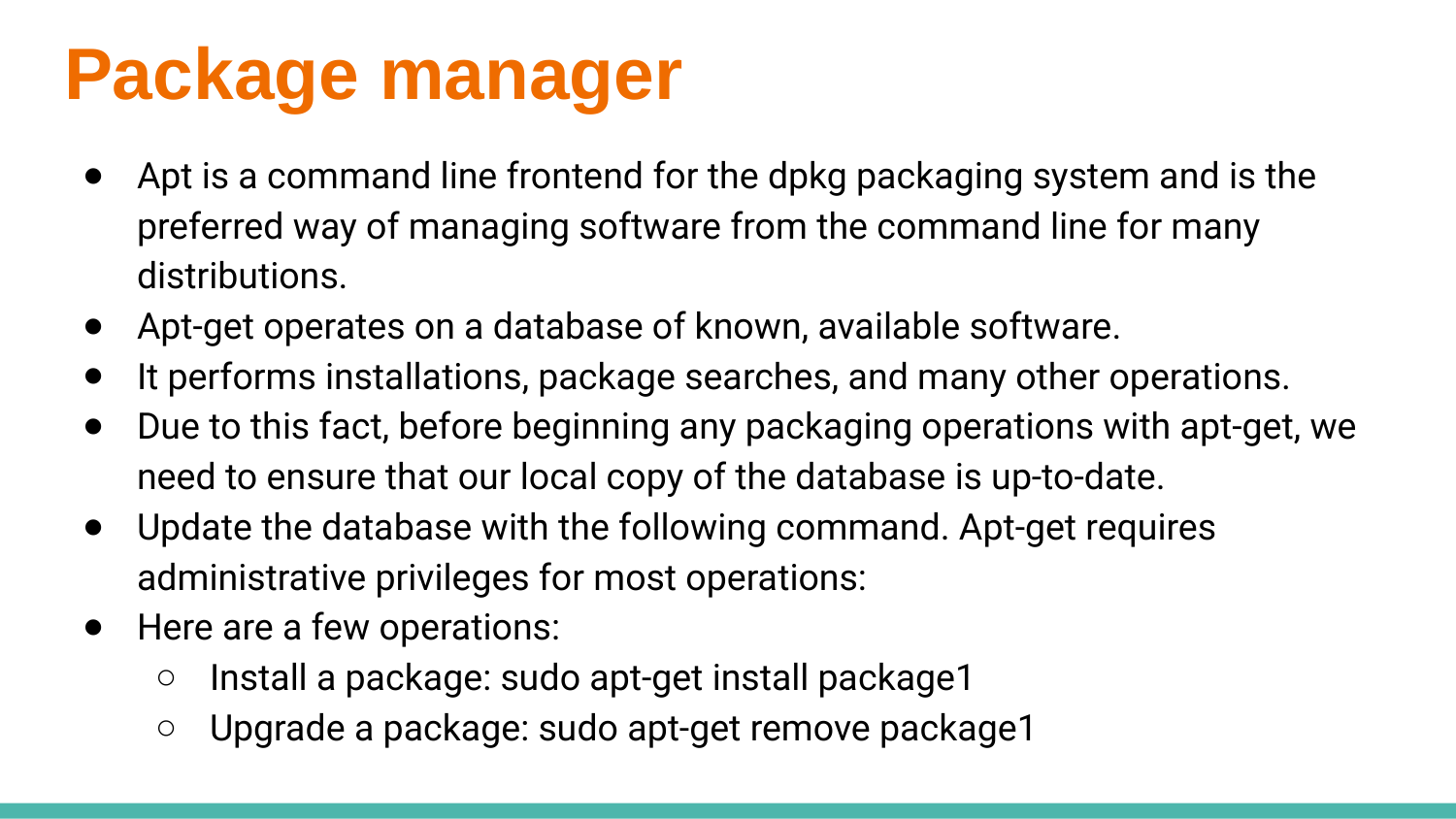

# Package manager
Apt is a command line frontend for the dpkg packaging system and is the preferred way of managing software from the command line for many distributions.
Apt-get operates on a database of known, available software.
It performs installations, package searches, and many other operations.
Due to this fact, before beginning any packaging operations with apt-get, we need to ensure that our local copy of the database is up-to-date.
Update the database with the following command. Apt-get requires administrative privileges for most operations:
Here are a few operations:
Install a package: sudo apt-get install package1
Upgrade a package: sudo apt-get remove package1